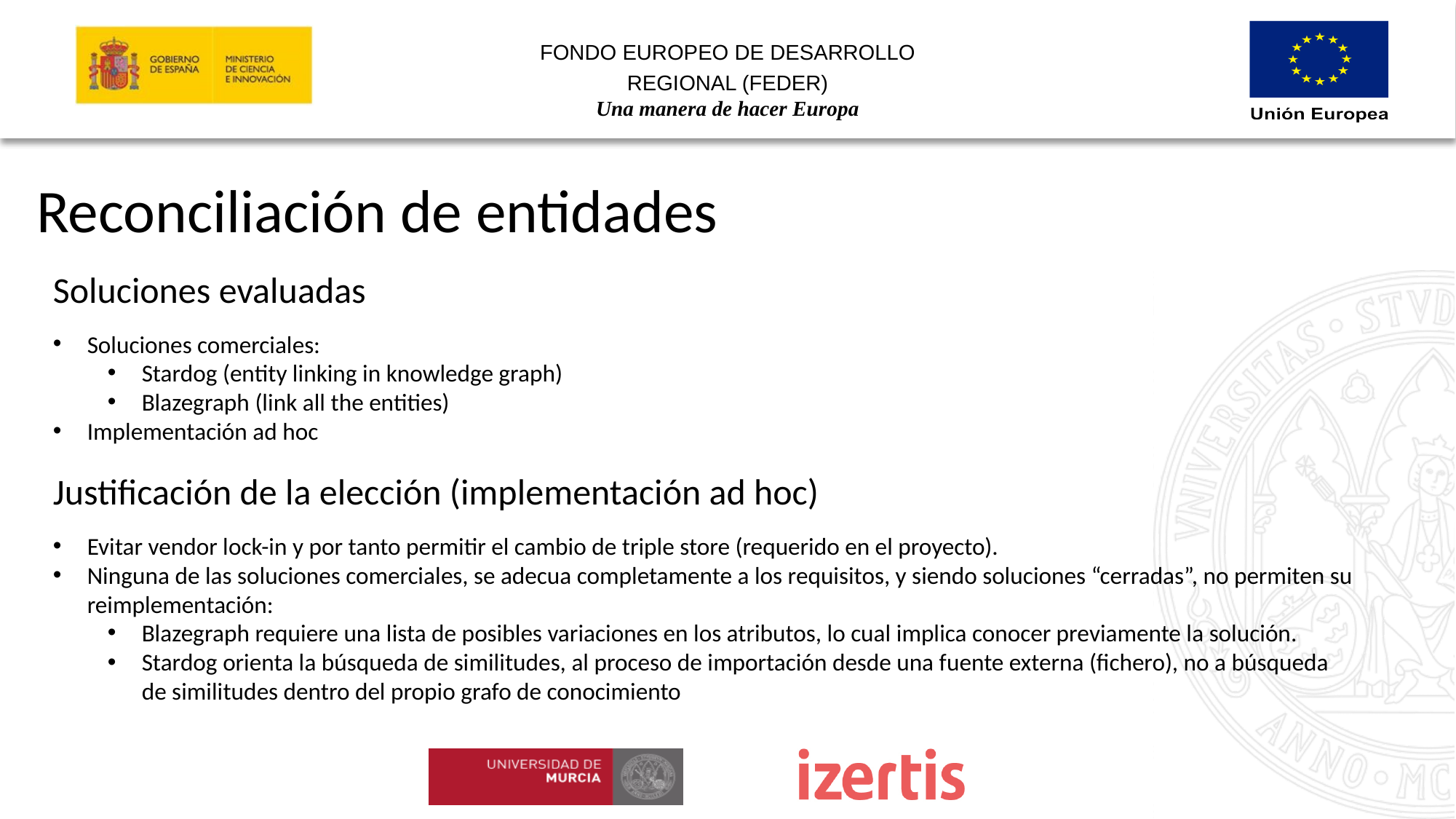

Reconciliación de entidades
Soluciones evaluadas

Soluciones comerciales:
Stardog (entity linking in knowledge graph)
Blazegraph (link all the entities)
Implementación ad hoc
Justificación de la elección (implementación ad hoc)

Evitar vendor lock-in y por tanto permitir el cambio de triple store (requerido en el proyecto).
Ninguna de las soluciones comerciales, se adecua completamente a los requisitos, y siendo soluciones “cerradas”, no permiten su reimplementación:
Blazegraph requiere una lista de posibles variaciones en los atributos, lo cual implica conocer previamente la solución.
Stardog orienta la búsqueda de similitudes, al proceso de importación desde una fuente externa (fichero), no a búsqueda de similitudes dentro del propio grafo de conocimiento